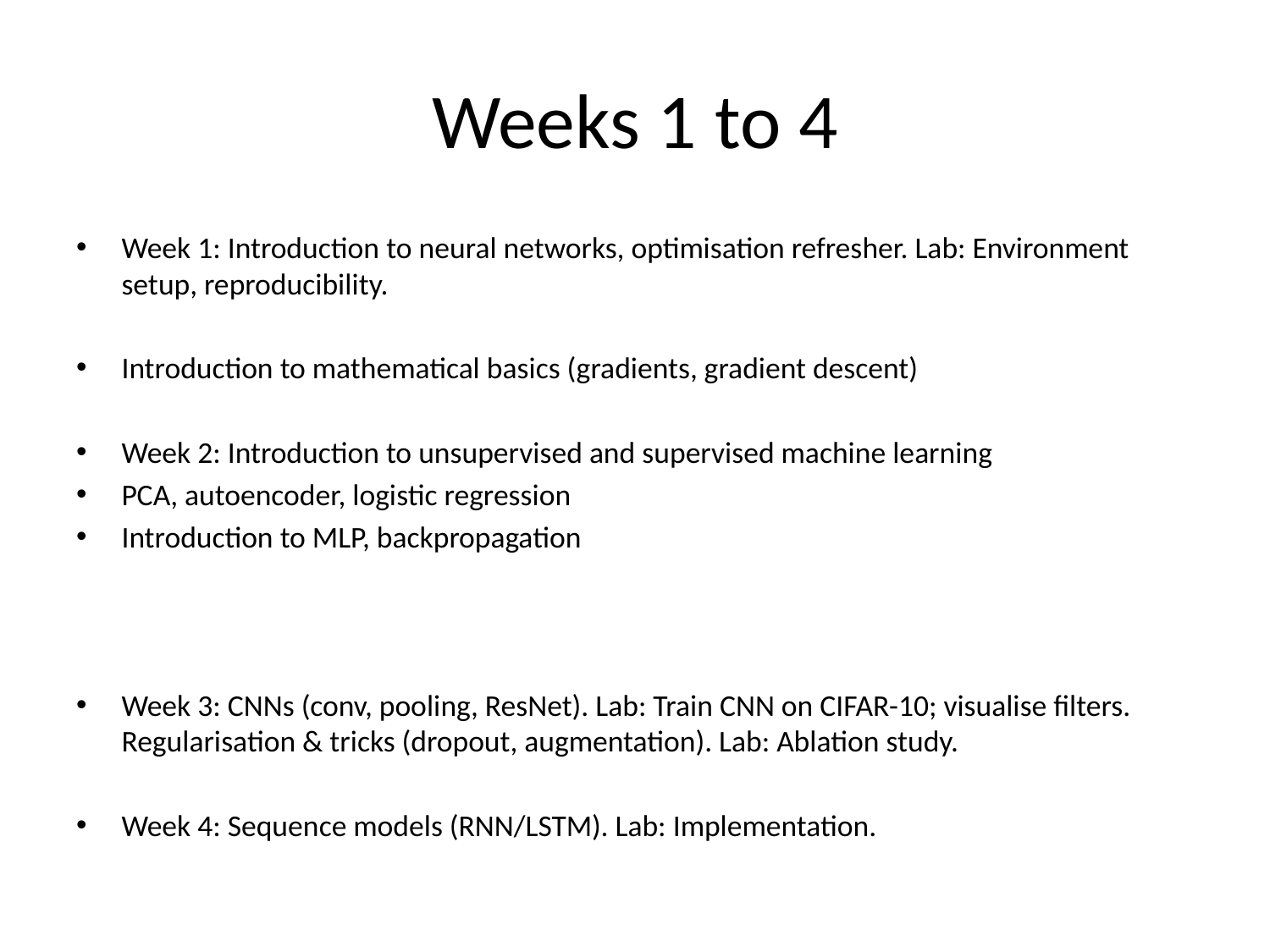

# Weeks 1 to 4
Week 1: Introduction to neural networks, optimisation refresher. Lab: Environment setup, reproducibility.

Introduction to mathematical basics (gradients, gradient descent)

Week 2: Introduction to unsupervised and supervised machine learning
PCA, autoencoder, logistic regression
Introduction to MLP, backpropagation

Week 3: CNNs (conv, pooling, ResNet). Lab: Train CNN on CIFAR-10; visualise filters.  Regularisation & tricks (dropout, augmentation). Lab: Ablation study.

Week 4: Sequence models (RNN/LSTM). Lab: Implementation.